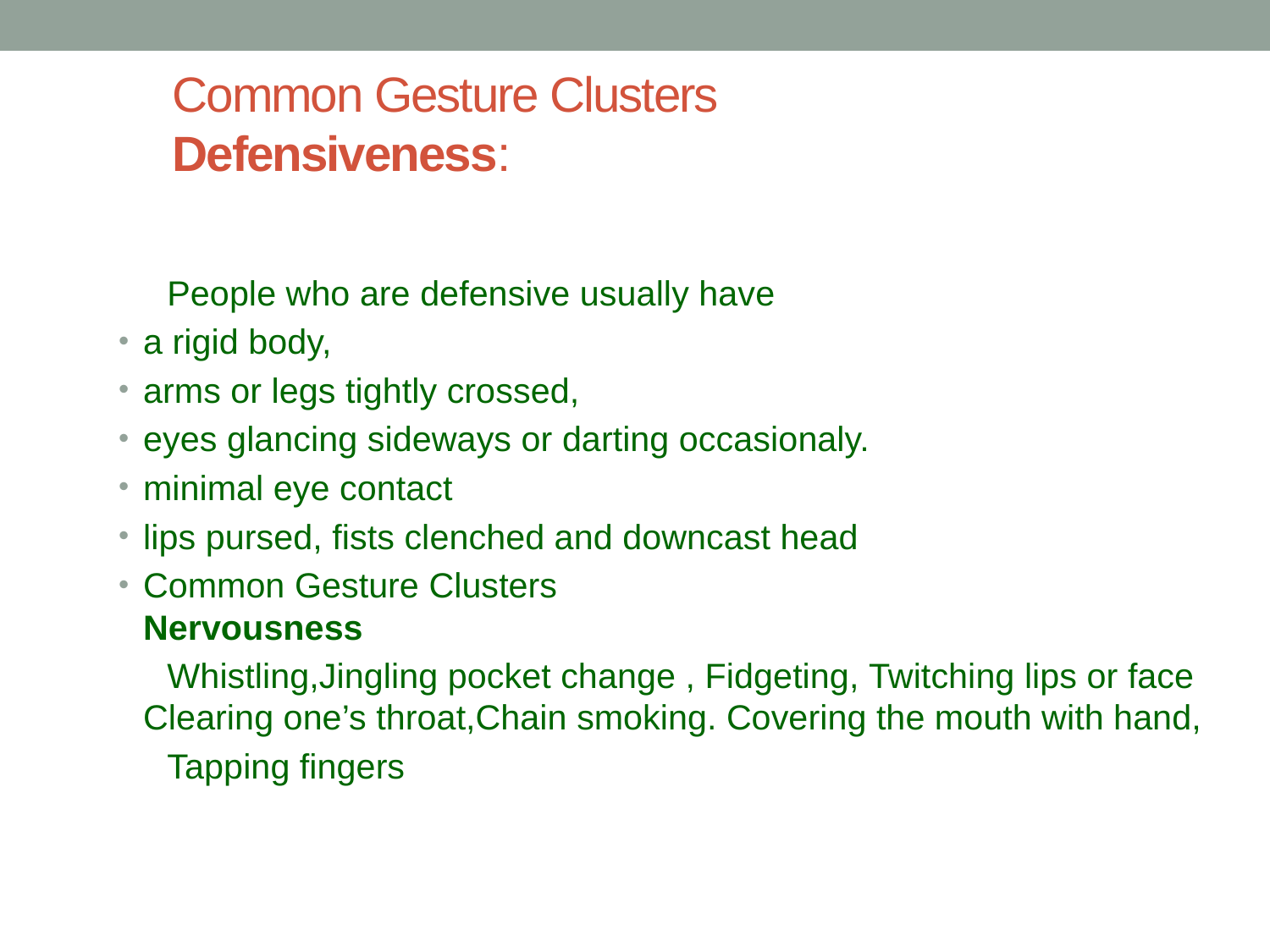

# Common Gesture Clusters Defensiveness:
     People who are defensive usually have
a rigid body,
arms or legs tightly crossed,
eyes glancing sideways or darting occasionaly.
minimal eye contact
lips pursed, fists clenched and downcast head
Common Gesture Clusters
Nervousness
     Whistling,Jingling pocket change , Fidgeting, Twitching lips or face Clearing one’s throat,Chain smoking. Covering the mouth with hand,
     Tapping fingers